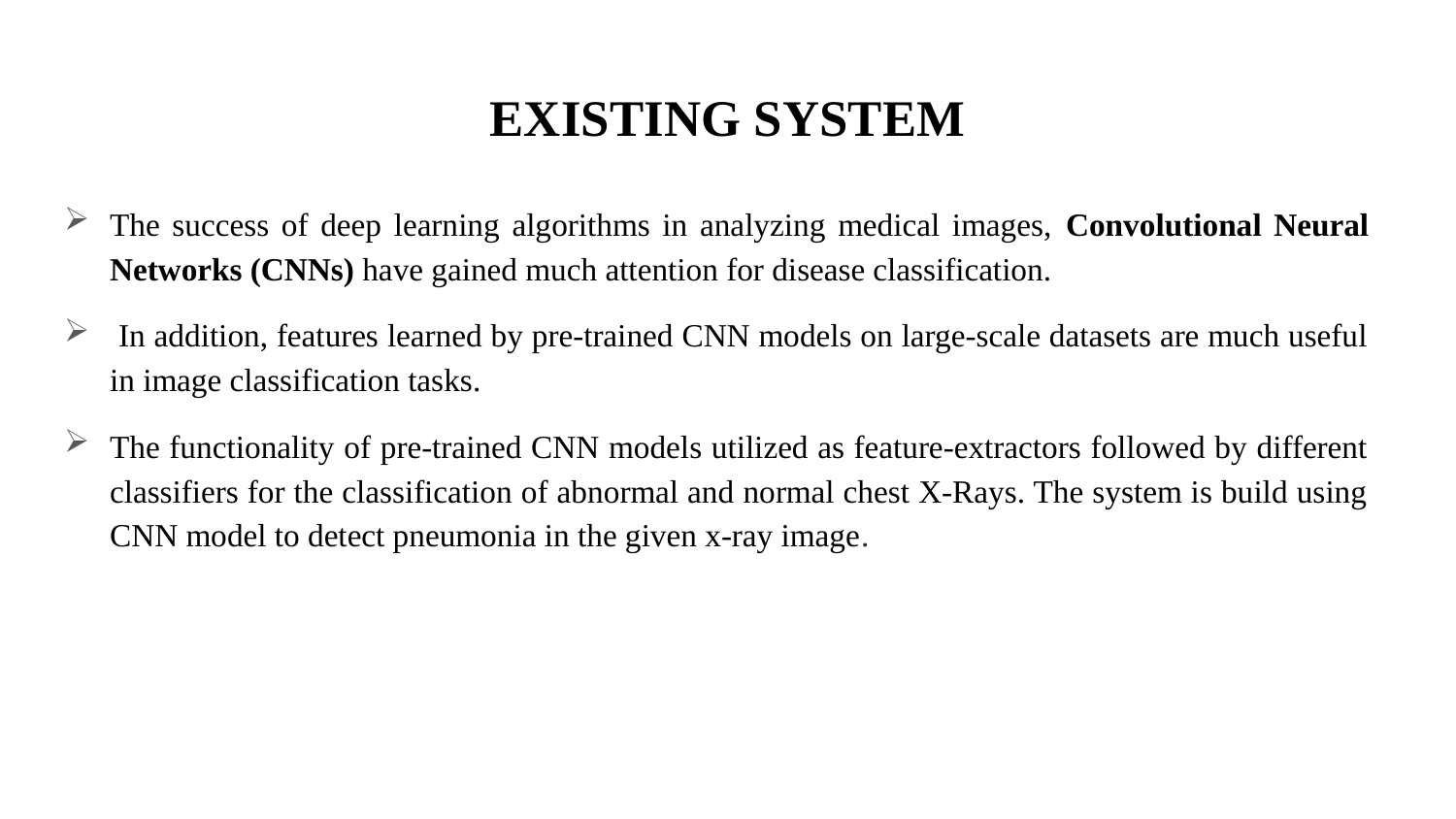

# EXISTING SYSTEM

The success of deep learning algorithms in analyzing medical images, Convolutional Neural Networks (CNNs) have gained much attention for disease classification.
 In addition, features learned by pre-trained CNN models on large-scale datasets are much useful in image classification tasks.
The functionality of pre-trained CNN models utilized as feature-extractors followed by different classifiers for the classification of abnormal and normal chest X-Rays. The system is build using CNN model to detect pneumonia in the given x-ray image.